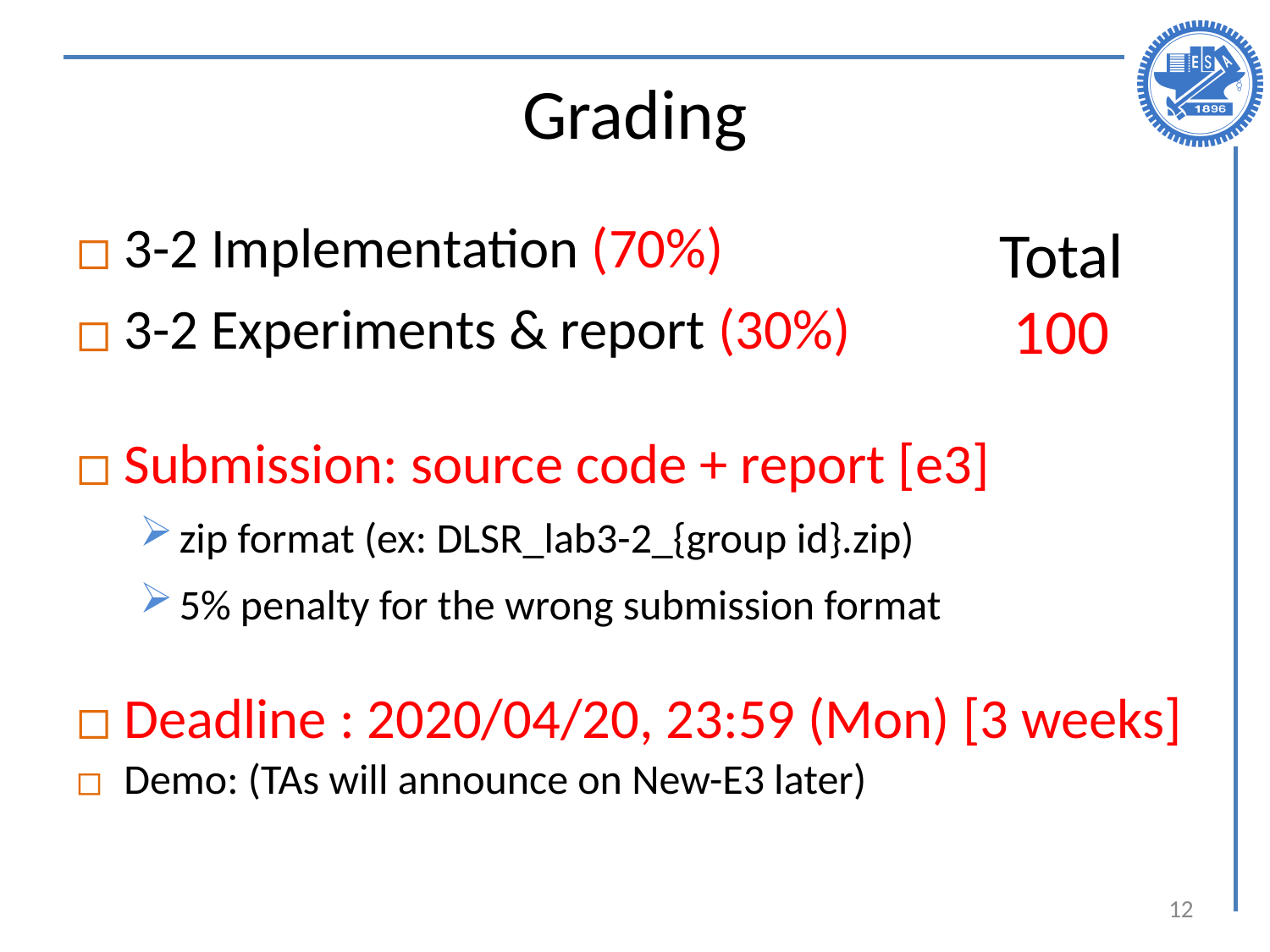

# Grading
Total
100
3-2 Implementation (70%)
3-2 Experiments & report (30%)
Submission: source code + report [e3]
zip format (ex: DLSR_lab3-2_{group id}.zip)
5% penalty for the wrong submission format
Deadline : 2020/04/20, 23:59 (Mon) [3 weeks]
Demo: (TAs will announce on New-E3 later)
12